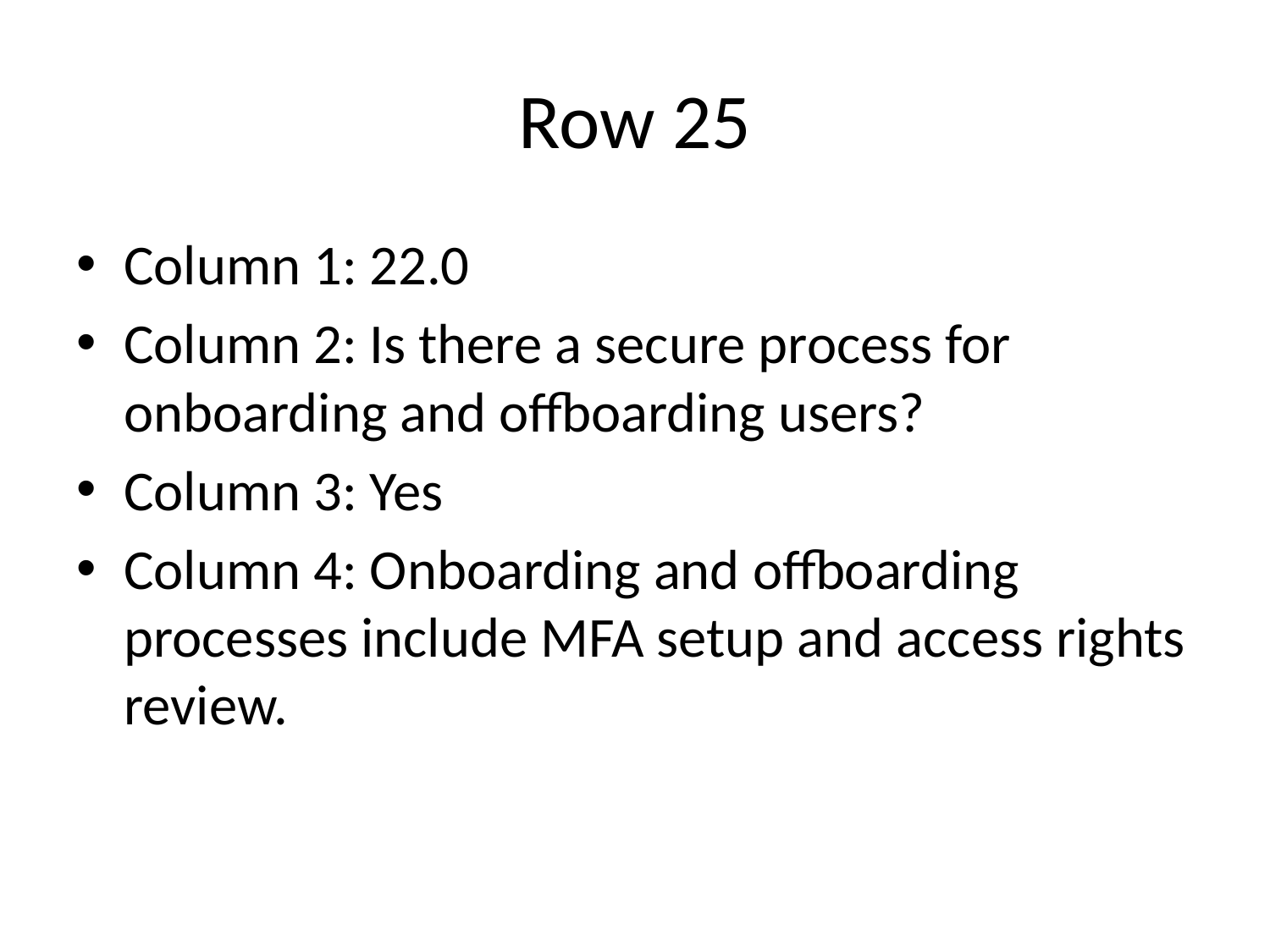

# Row 25
Column 1: 22.0
Column 2: Is there a secure process for onboarding and offboarding users?
Column 3: Yes
Column 4: Onboarding and offboarding processes include MFA setup and access rights review.